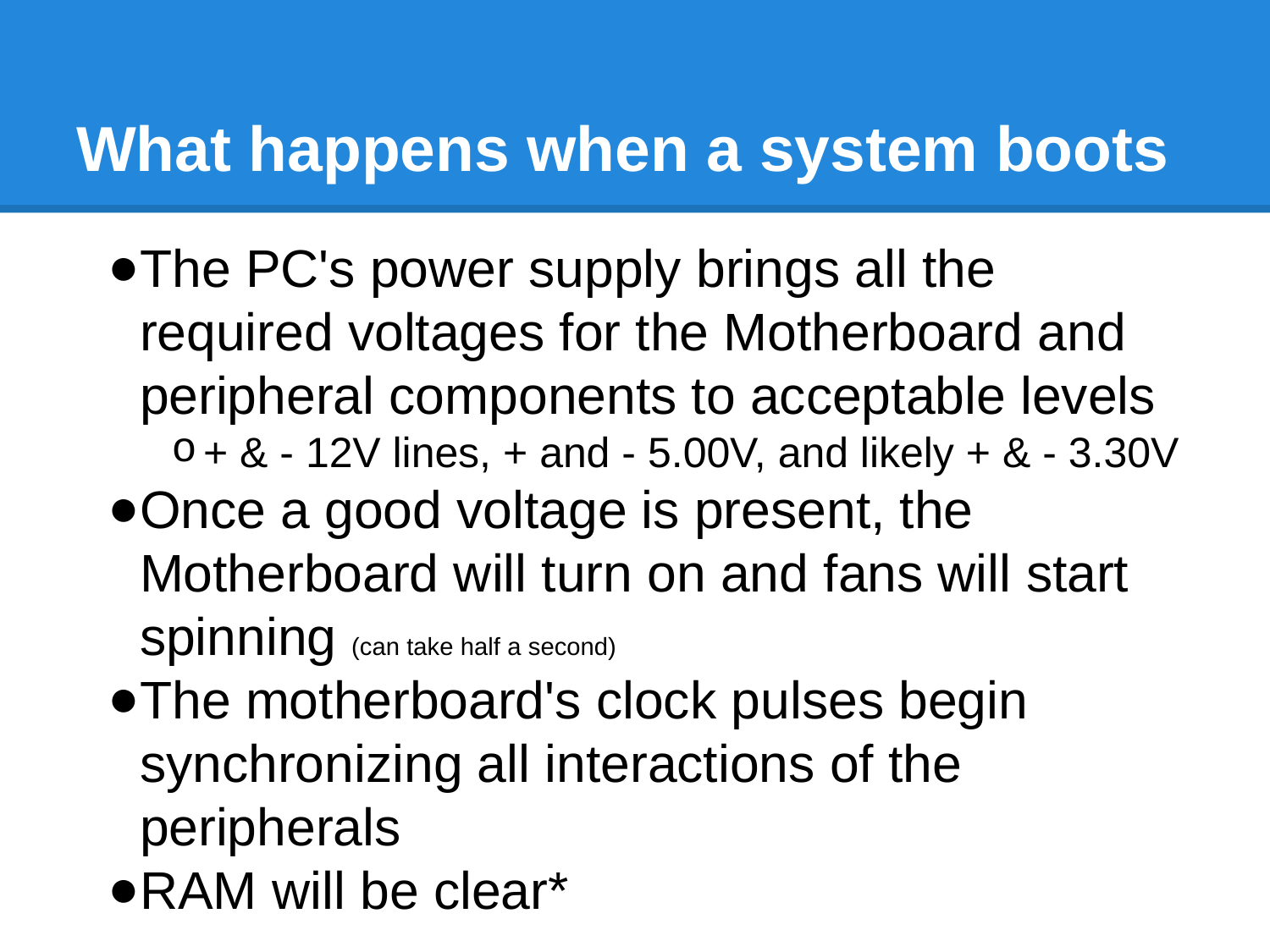

# What happens when a system boots
The PC's power supply brings all the required voltages for the Motherboard and peripheral components to acceptable levels
+ & - 12V lines, + and - 5.00V, and likely + & - 3.30V
Once a good voltage is present, the Motherboard will turn on and fans will start spinning (can take half a second)
The motherboard's clock pulses begin synchronizing all interactions of the peripherals
RAM will be clear*